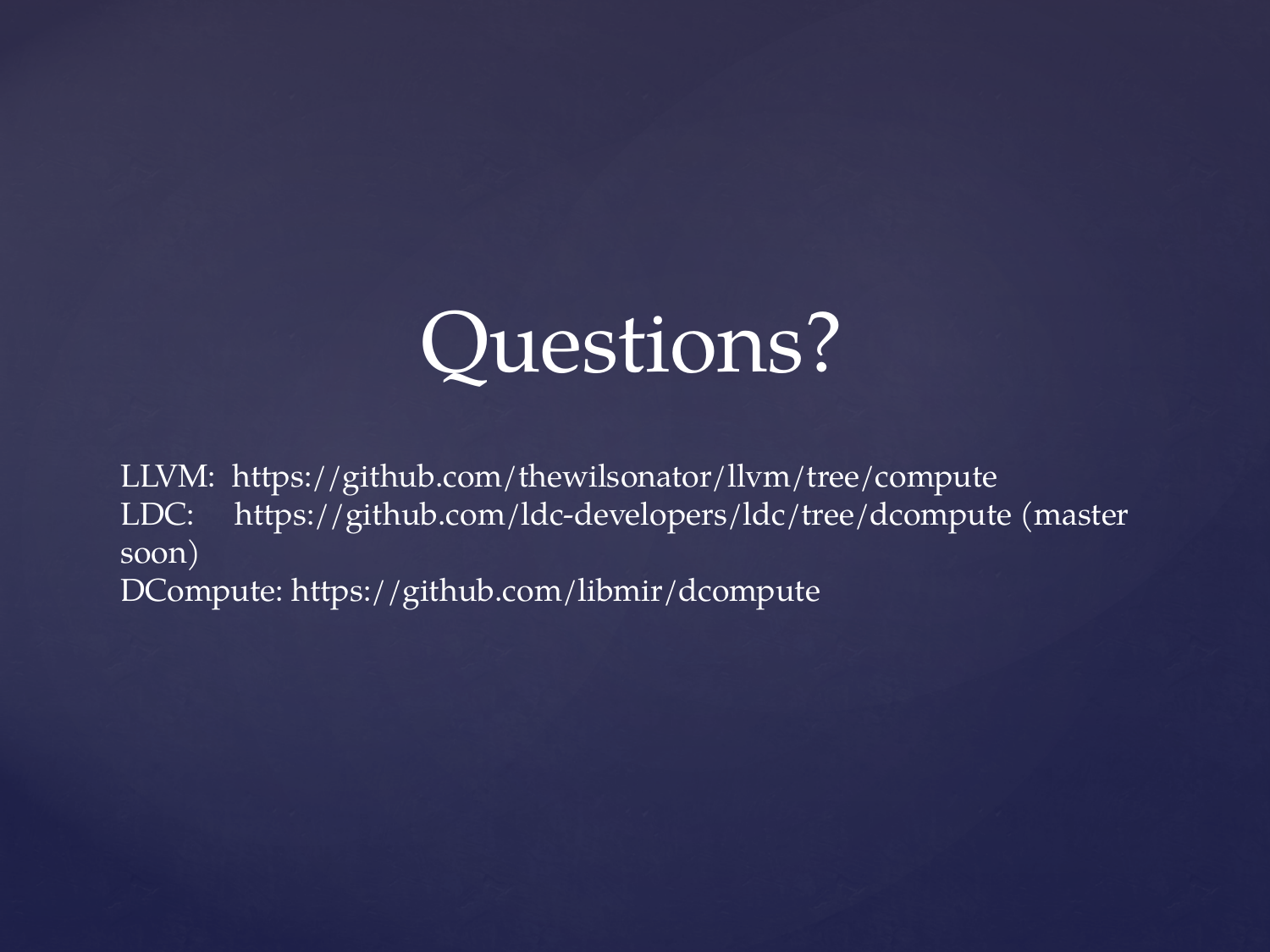

# Questions?
LLVM:  https://github.com/thewilsonator/llvm/tree/compute
LDC:     https://github.com/ldc-developers/ldc/tree/dcompute (master soon)
DCompute: https://github.com/libmir/dcompute